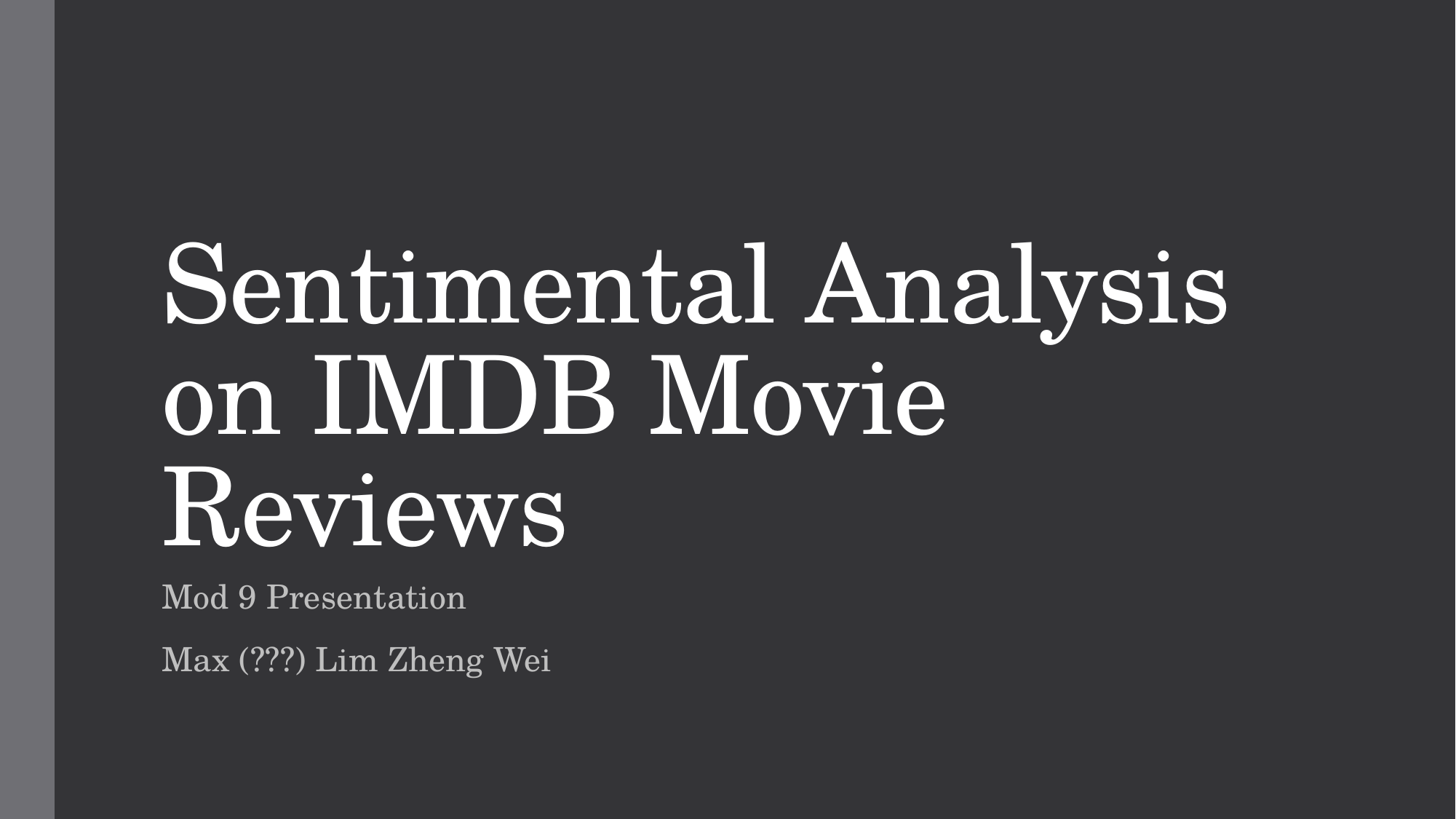

# Sentimental Analysis on IMDB Movie Reviews
Mod 9 Presentation
Max (???) Lim Zheng Wei